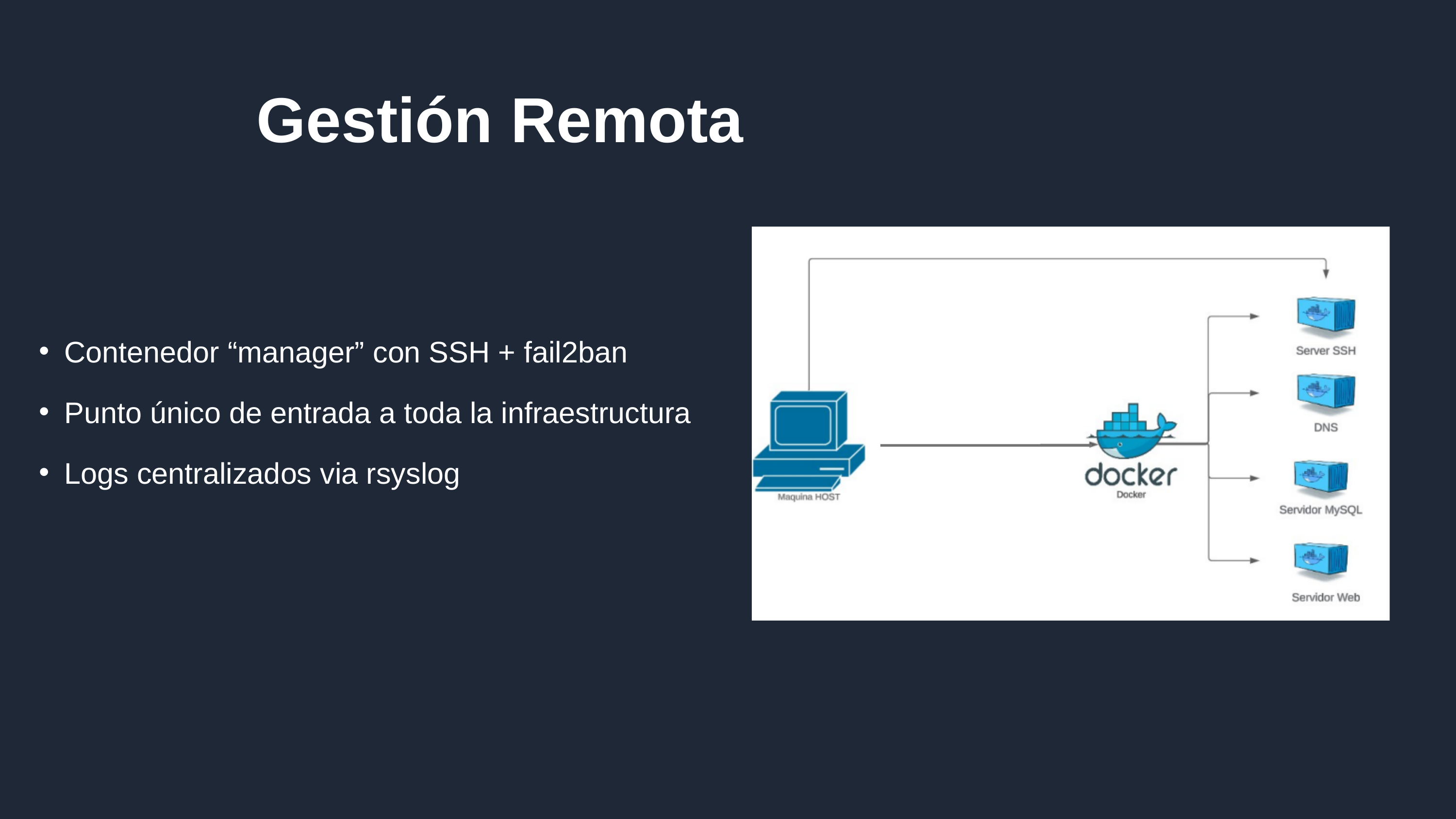

Gestión Remota

Contenedor “manager” con SSH + fail2ban

Punto único de entrada a toda la infraestructura

Logs centralizados via rsyslog